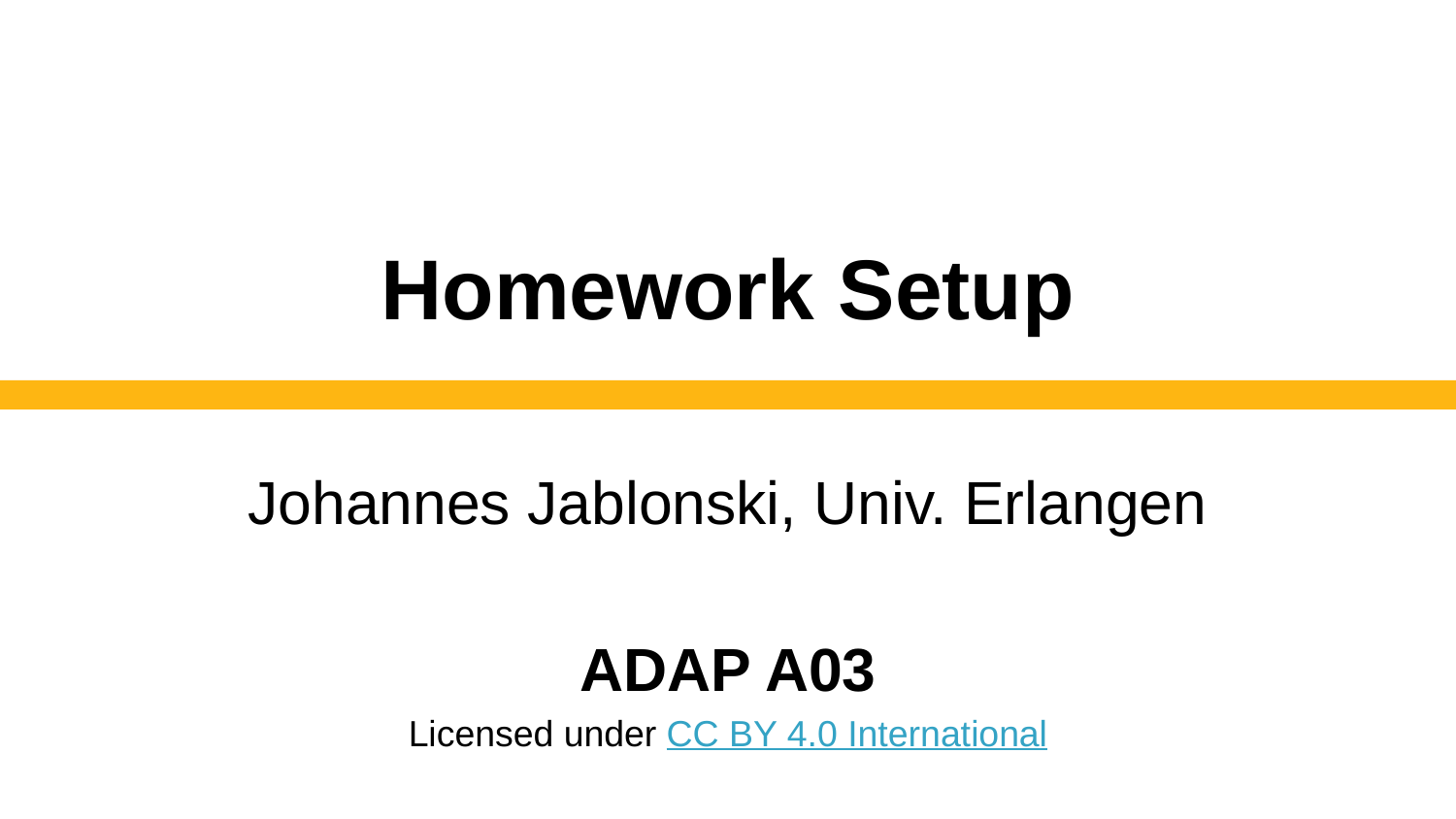

# Homework Setup
Johannes Jablonski, Univ. Erlangen

ADAP A03
Licensed under CC BY 4.0 International